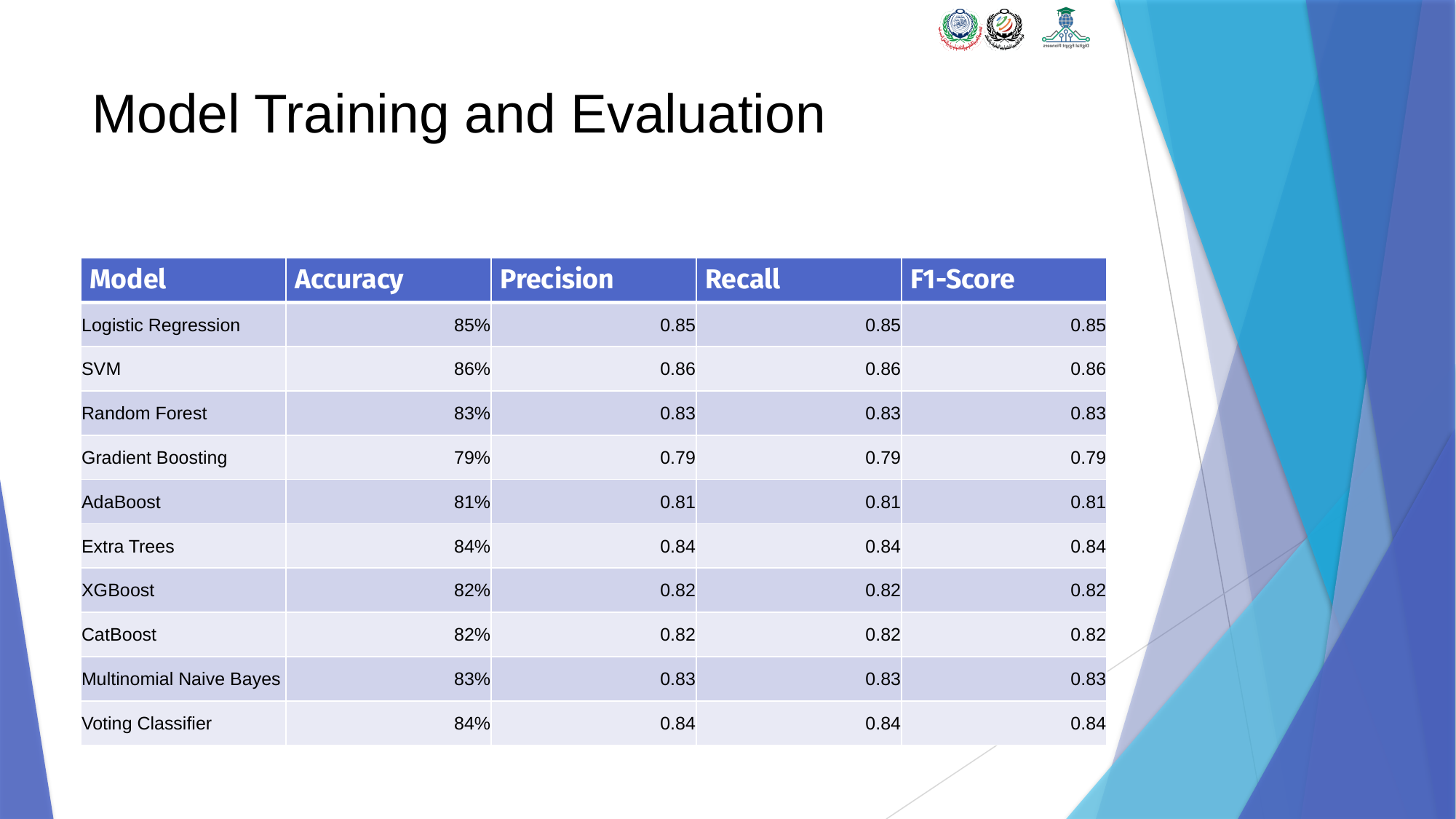

# Model Training and Evaluation
| Model | Accuracy | Precision | Recall | F1-Score |
| --- | --- | --- | --- | --- |
| Logistic Regression | 85% | 0.85 | 0.85 | 0.85 |
| SVM | 86% | 0.86 | 0.86 | 0.86 |
| Random Forest | 83% | 0.83 | 0.83 | 0.83 |
| Gradient Boosting | 79% | 0.79 | 0.79 | 0.79 |
| AdaBoost | 81% | 0.81 | 0.81 | 0.81 |
| Extra Trees | 84% | 0.84 | 0.84 | 0.84 |
| XGBoost | 82% | 0.82 | 0.82 | 0.82 |
| CatBoost | 82% | 0.82 | 0.82 | 0.82 |
| Multinomial Naive Bayes | 83% | 0.83 | 0.83 | 0.83 |
| Voting Classifier | 84% | 0.84 | 0.84 | 0.84 |